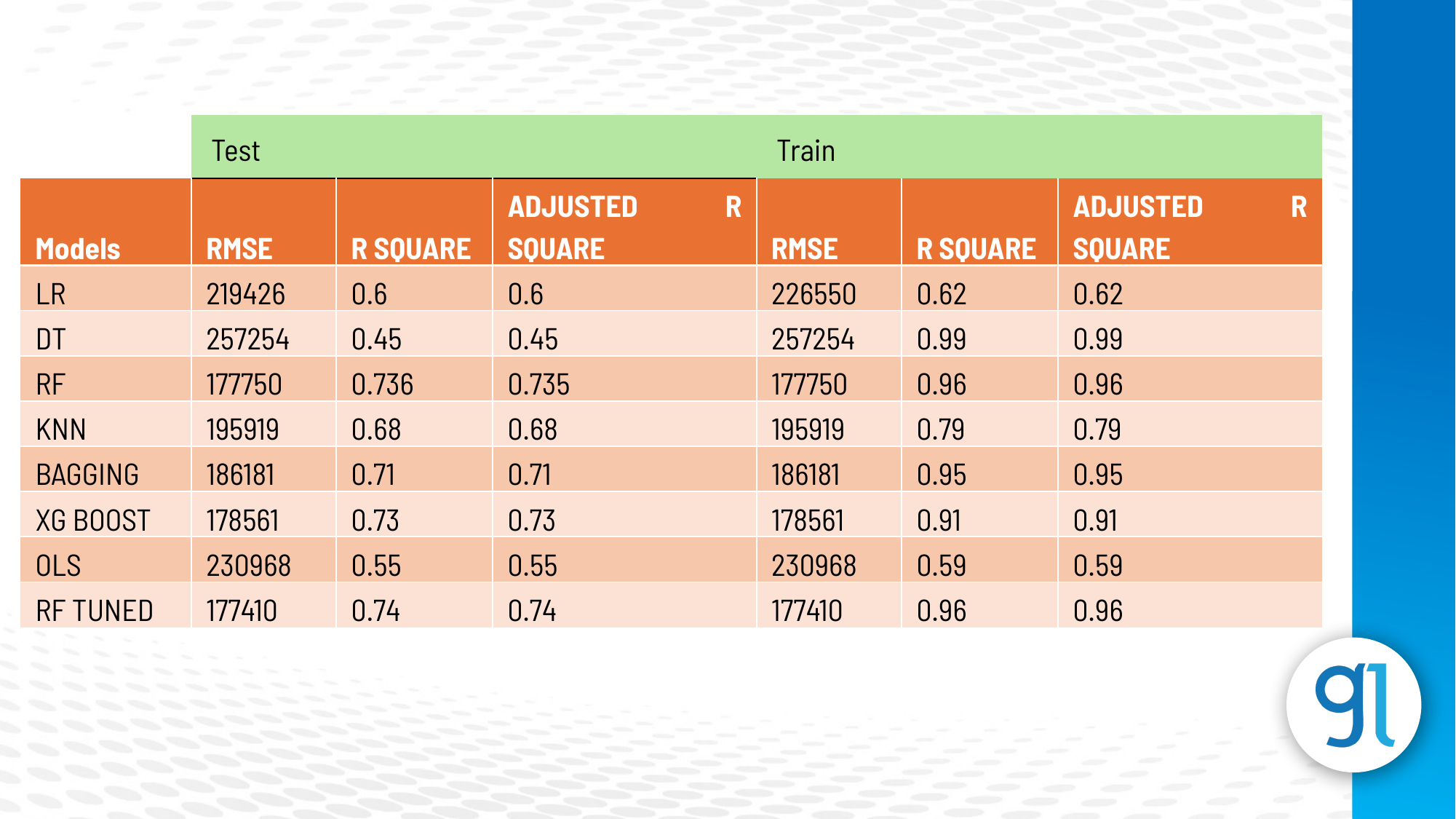

|  | Test |  |  | Train |  |  |
| --- | --- | --- | --- | --- | --- | --- |
| Models | RMSE | R SQUARE | ADJUSTED R SQUARE | RMSE | R SQUARE | ADJUSTED R SQUARE |
| LR | 219426 | 0.6 | 0.6 | 226550 | 0.62 | 0.62 |
| DT | 257254 | 0.45 | 0.45 | 257254 | 0.99 | 0.99 |
| RF | 177750 | 0.736 | 0.735 | 177750 | 0.96 | 0.96 |
| KNN | 195919 | 0.68 | 0.68 | 195919 | 0.79 | 0.79 |
| BAGGING | 186181 | 0.71 | 0.71 | 186181 | 0.95 | 0.95 |
| XG BOOST | 178561 | 0.73 | 0.73 | 178561 | 0.91 | 0.91 |
| OLS | 230968 | 0.55 | 0.55 | 230968 | 0.59 | 0.59 |
| RF TUNED | 177410 | 0.74 | 0.74 | 177410 | 0.96 | 0.96 |